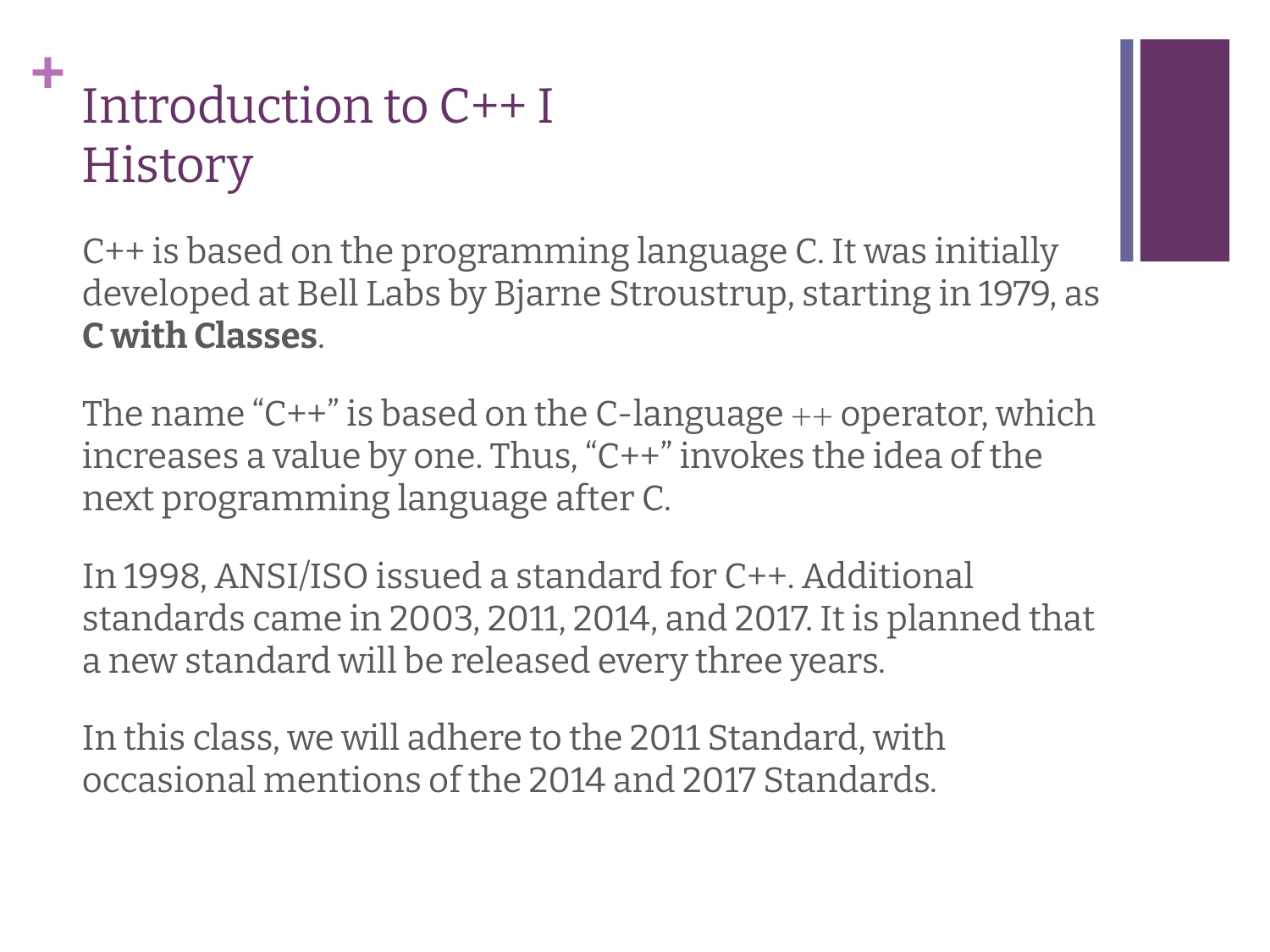

# Introduction to C++ I History
C++ is based on the programming language C. It was initially developed at Bell Labs by Bjarne Stroustrup, starting in 1979, as C with Classes.
The name “C++” is based on the C-language ++ operator, which increases a value by one. Thus, “C++” invokes the idea of the next programming language after C.
In 1998, ANSI/ISO issued a standard for C++. Additional standards came in 2003, 2011, 2014, and 2017. It is planned that a new standard will be released every three years.
In this class, we will adhere to the 2011 Standard, with occasional mentions of the 2014 and 2017 Standards.